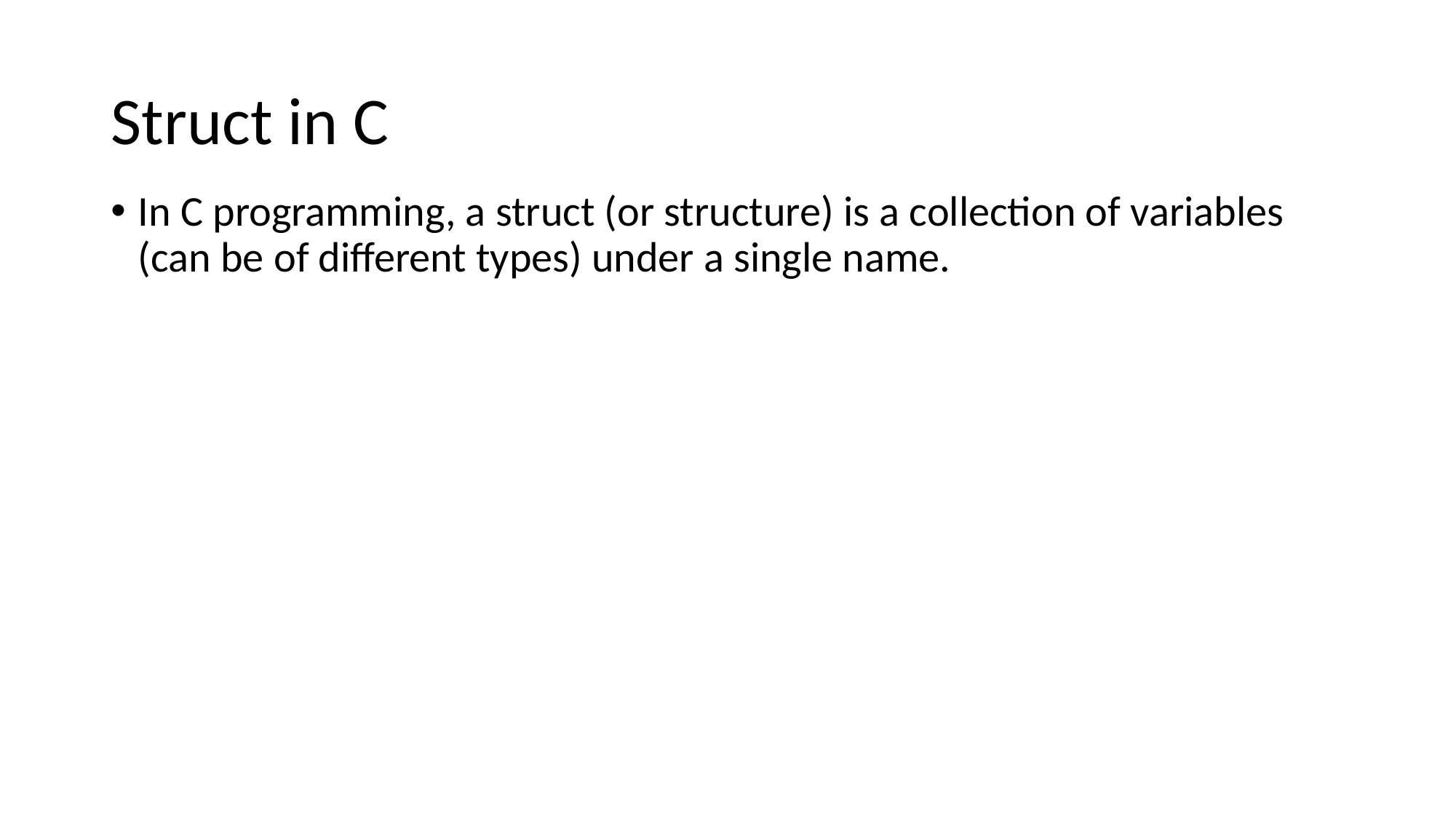

# Struct in C
In C programming, a struct (or structure) is a collection of variables (can be of different types) under a single name.